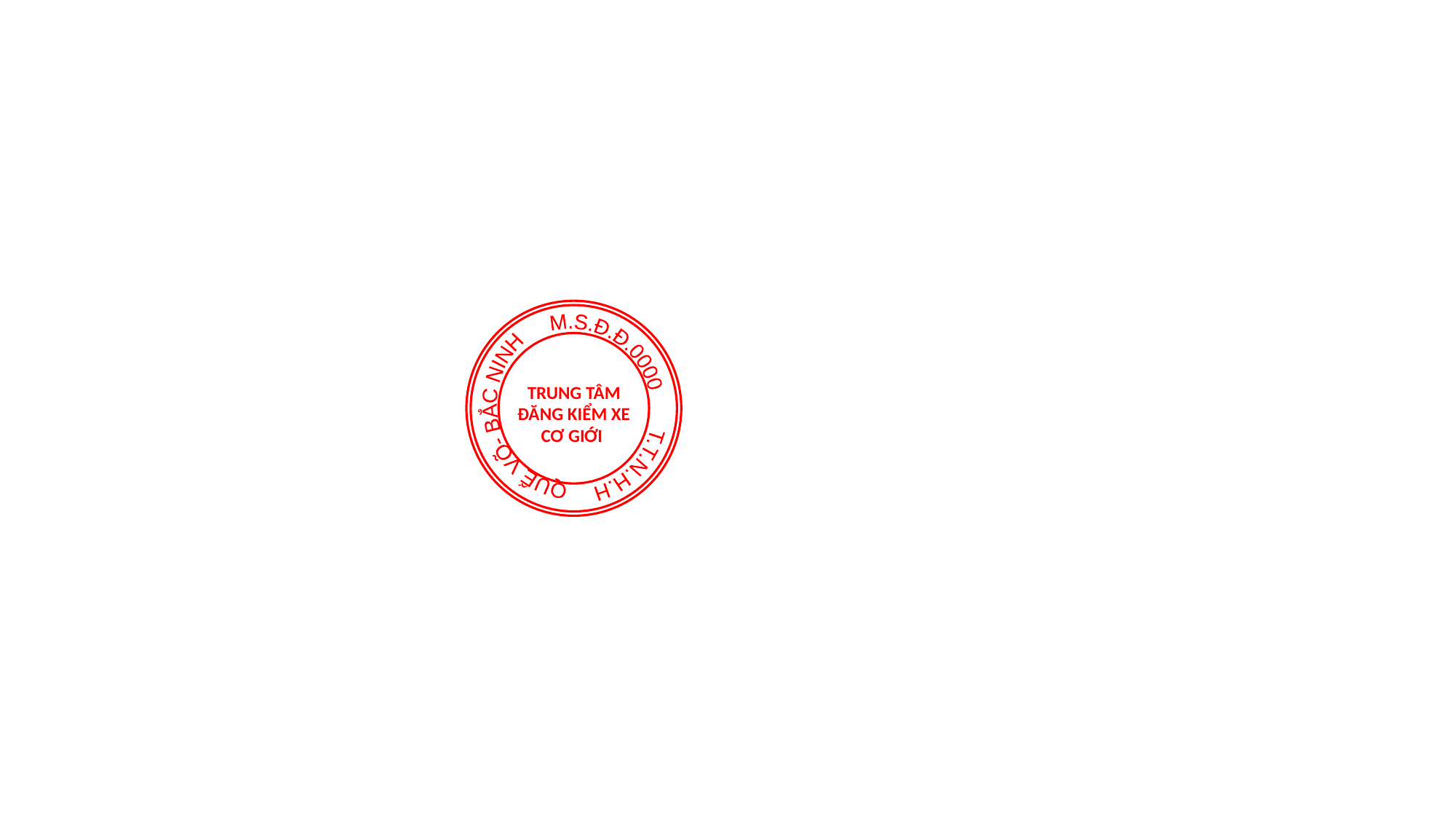

QUẾ VÕ- BẮC NINH
M.S.Đ.Đ.0000
T.T.N.H.H

TRUNG TÂM ĐĂNG KIỂM XE CƠ GIỚI